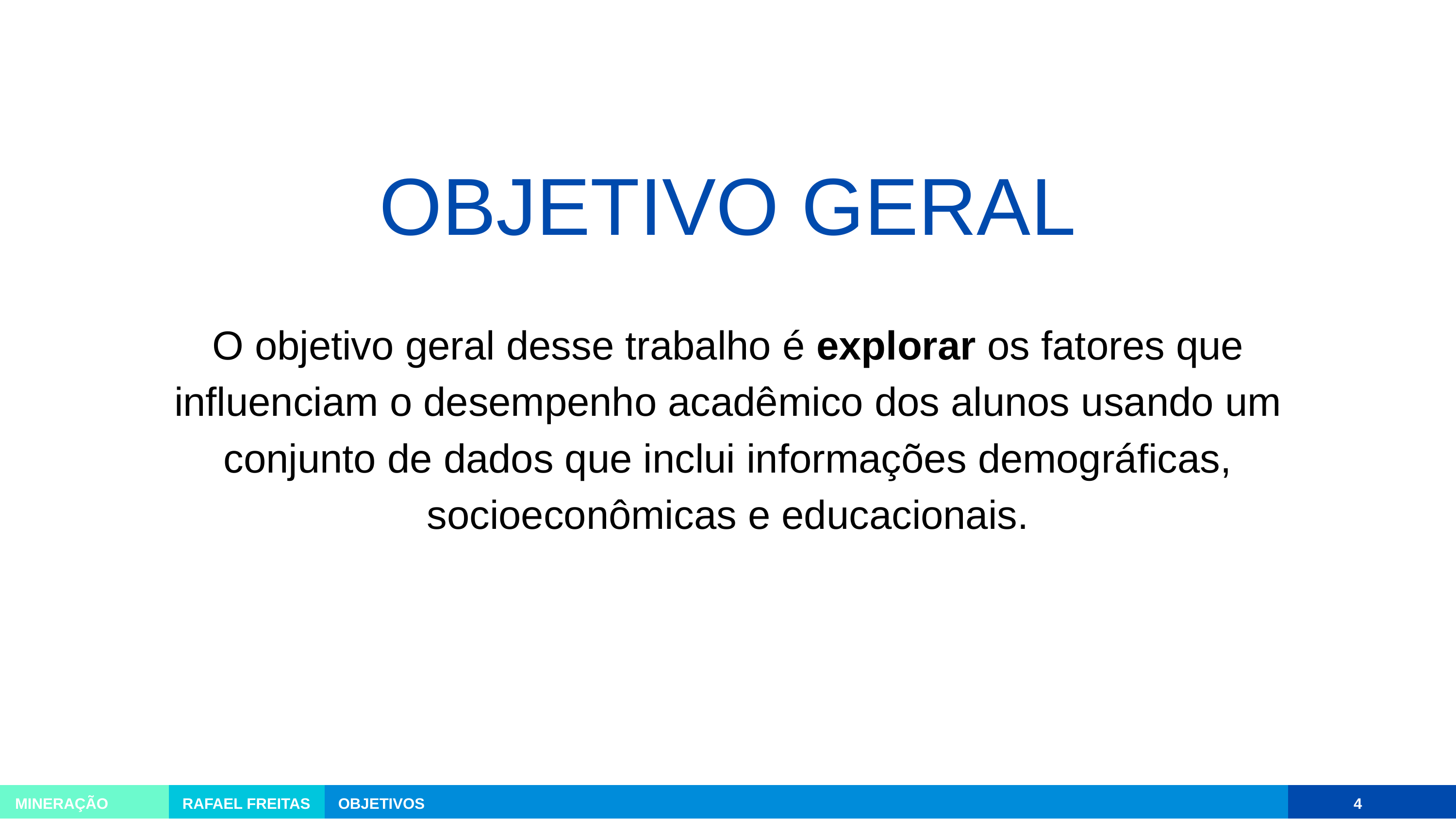

OBJETIVO GERAL

O objetivo geral desse trabalho é explorar os fatores que influenciam o desempenho acadêmico dos alunos usando um conjunto de dados que inclui informações demográficas, socioeconômicas e educacionais.

MINERAÇÃO
RAFAEL FREITAS
OBJETIVOS
4